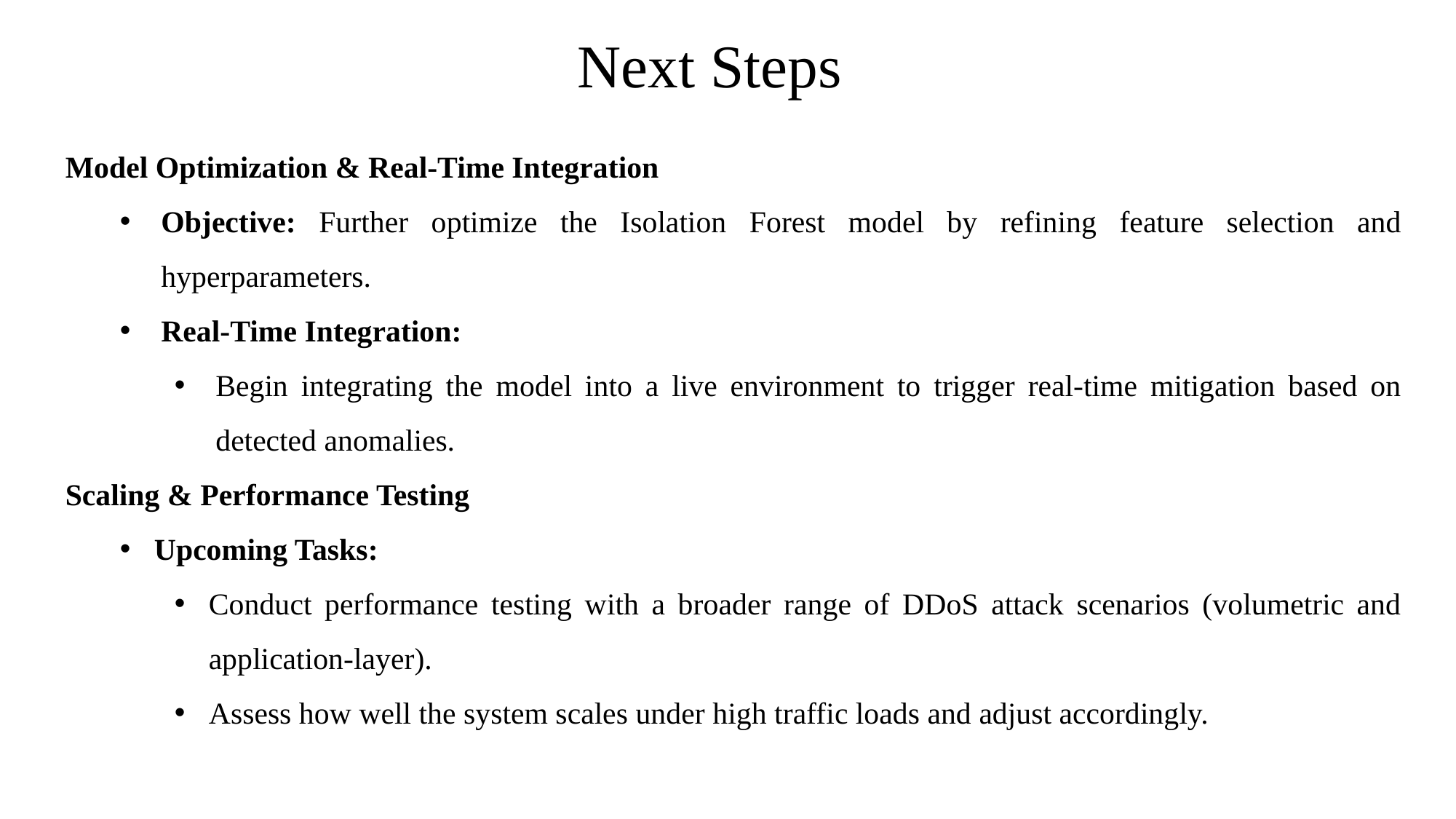

# Next Steps
Model Optimization & Real-Time Integration
Objective: Further optimize the Isolation Forest model by refining feature selection and hyperparameters.
Real-Time Integration:
Begin integrating the model into a live environment to trigger real-time mitigation based on detected anomalies.
Scaling & Performance Testing
Upcoming Tasks:
Conduct performance testing with a broader range of DDoS attack scenarios (volumetric and application-layer).
Assess how well the system scales under high traffic loads and adjust accordingly.